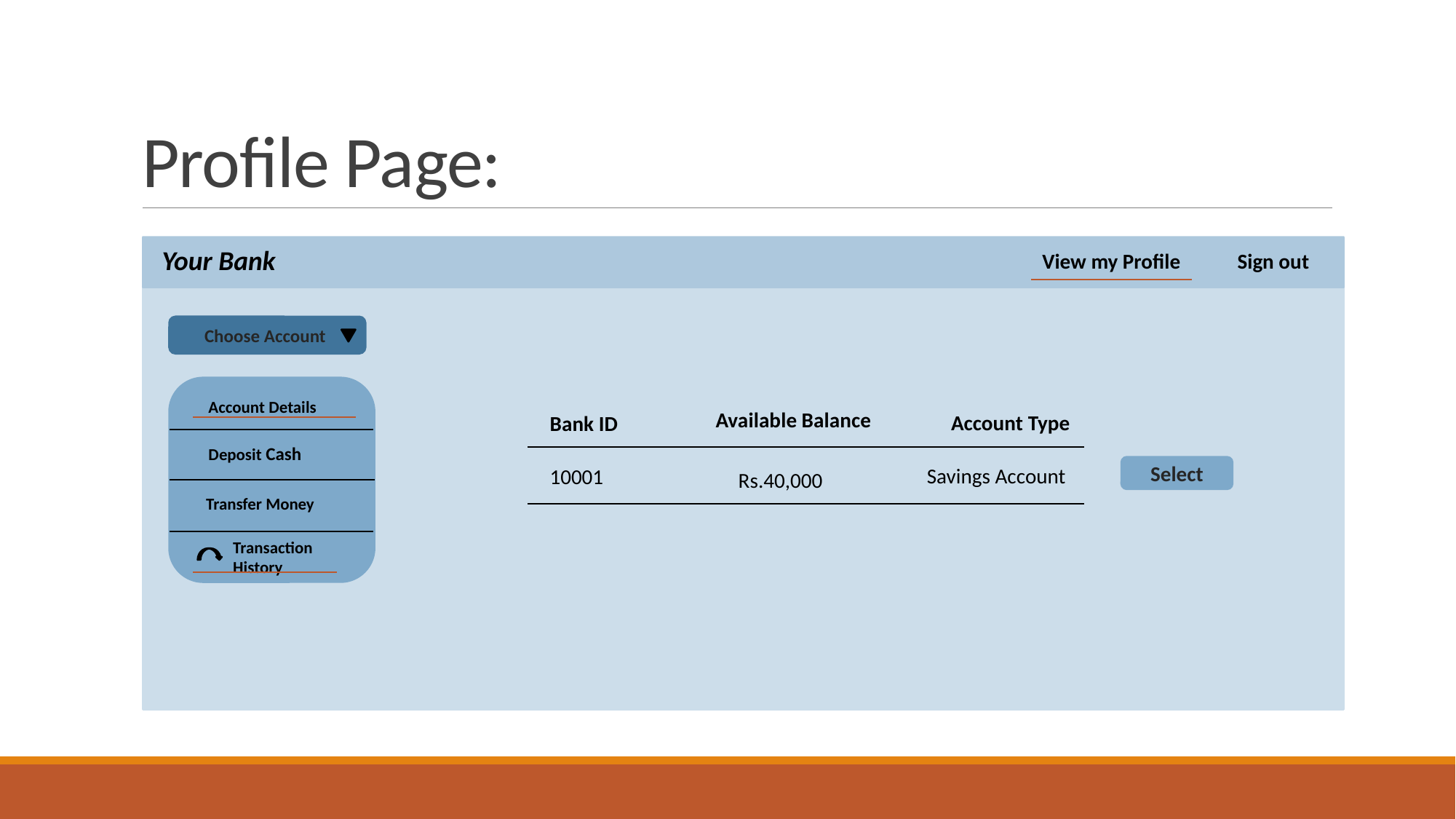

# Profile Page:

Your Bank
View my Profile
Sign out
Choose Account

Account Details
Available Balance
Account Type
Bank ID
Deposit Cash
Savings Account
Select
10001
Rs.40,000
Transfer Money
Transaction History